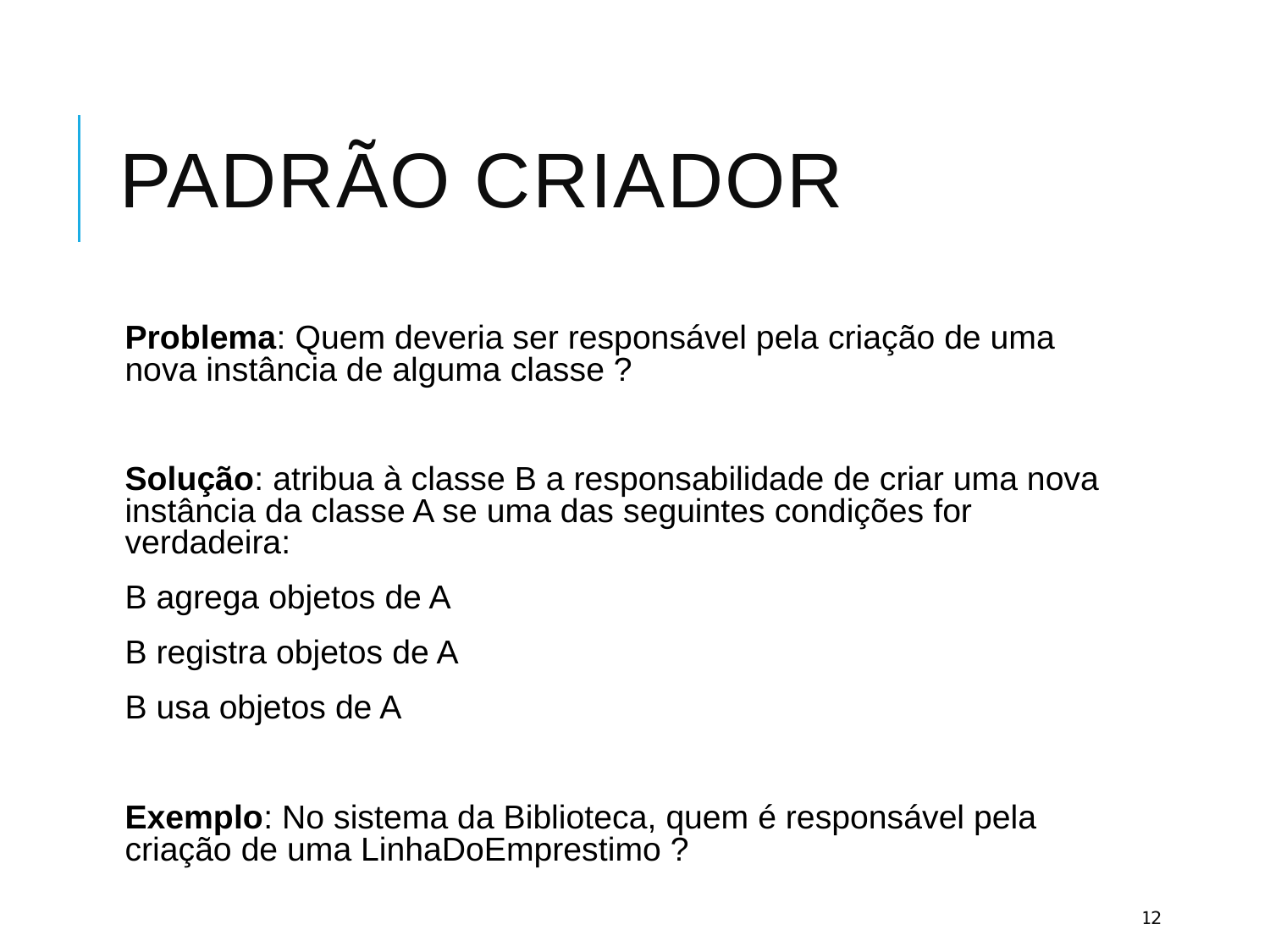

# Padrão Criador
Problema: Quem deveria ser responsável pela criação de uma nova instância de alguma classe ?

Solução: atribua à classe B a responsabilidade de criar uma nova instância da classe A se uma das seguintes condições for verdadeira:
B agrega objetos de A
B registra objetos de A
B usa objetos de A

Exemplo: No sistema da Biblioteca, quem é responsável pela criação de uma LinhaDoEmprestimo ?
12